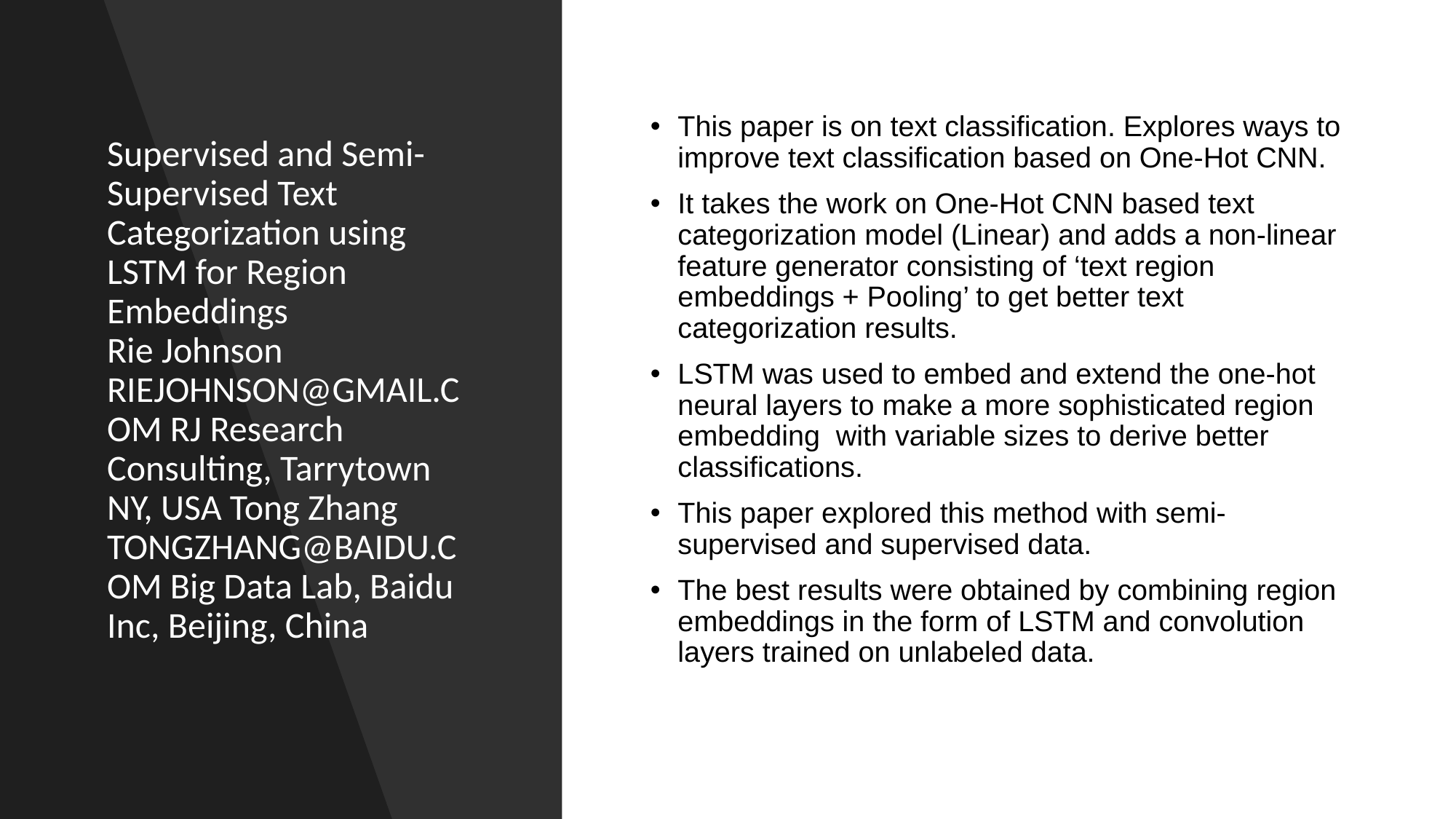

# Supervised and Semi-Supervised Text Categorization using LSTM for Region Embeddings Rie Johnson RIEJOHNSON@GMAIL.COM RJ Research Consulting, Tarrytown NY, USA Tong Zhang TONGZHANG@BAIDU.COM Big Data Lab, Baidu Inc, Beijing, China
This paper is on text classification. Explores ways to improve text classification based on One-Hot CNN.
It takes the work on One-Hot CNN based text categorization model (Linear) and adds a non-linear feature generator consisting of ‘text region embeddings + Pooling’ to get better text categorization results.
LSTM was used to embed and extend the one-hot neural layers to make a more sophisticated region embedding  with variable sizes to derive better classifications.
This paper explored this method with semi-supervised and supervised data.
The best results were obtained by combining region embeddings in the form of LSTM and convolution layers trained on unlabeled data.